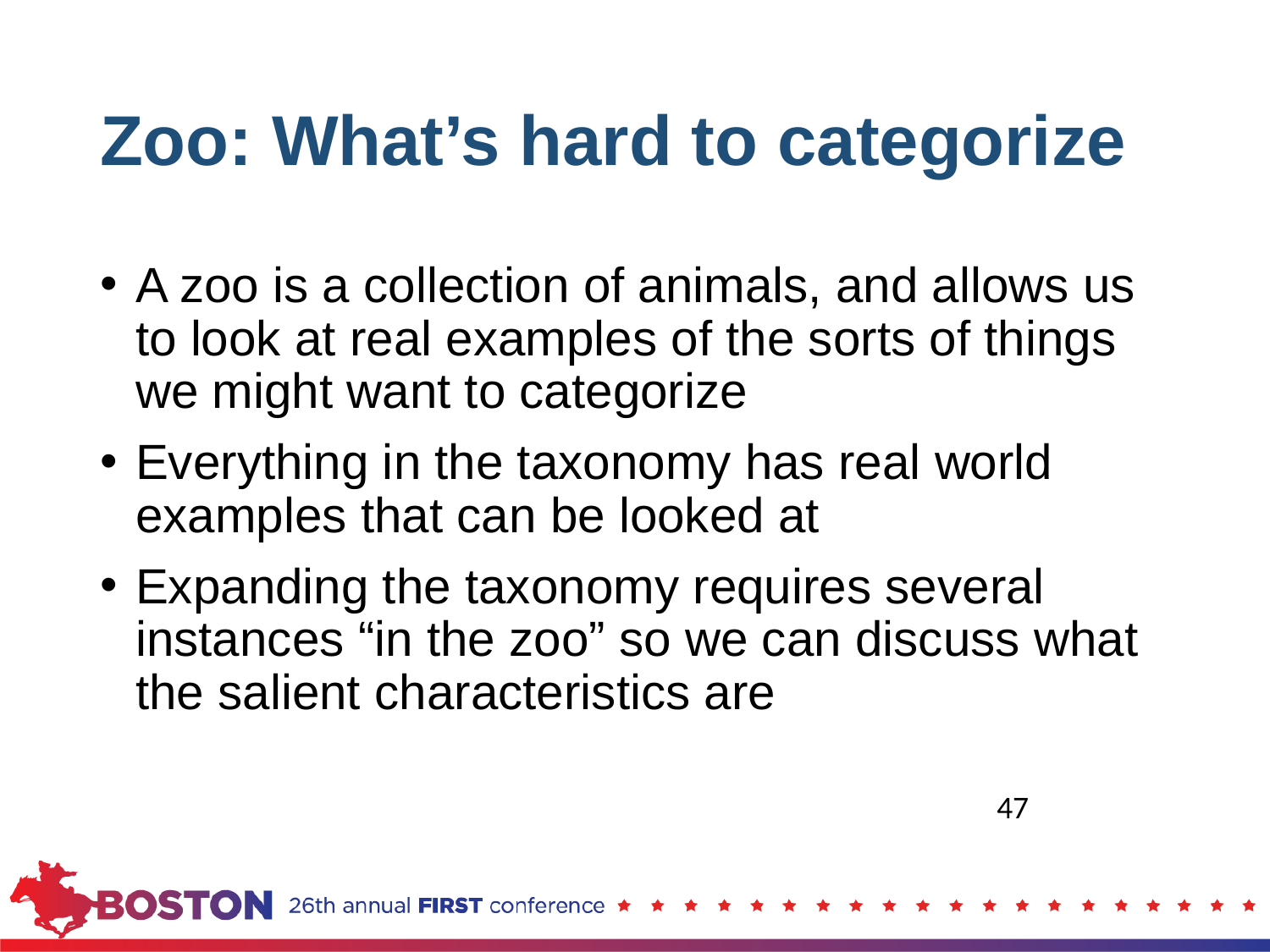

# Zoo: What’s hard to categorize
A zoo is a collection of animals, and allows us to look at real examples of the sorts of things we might want to categorize
Everything in the taxonomy has real world examples that can be looked at
Expanding the taxonomy requires several instances “in the zoo” so we can discuss what the salient characteristics are
47